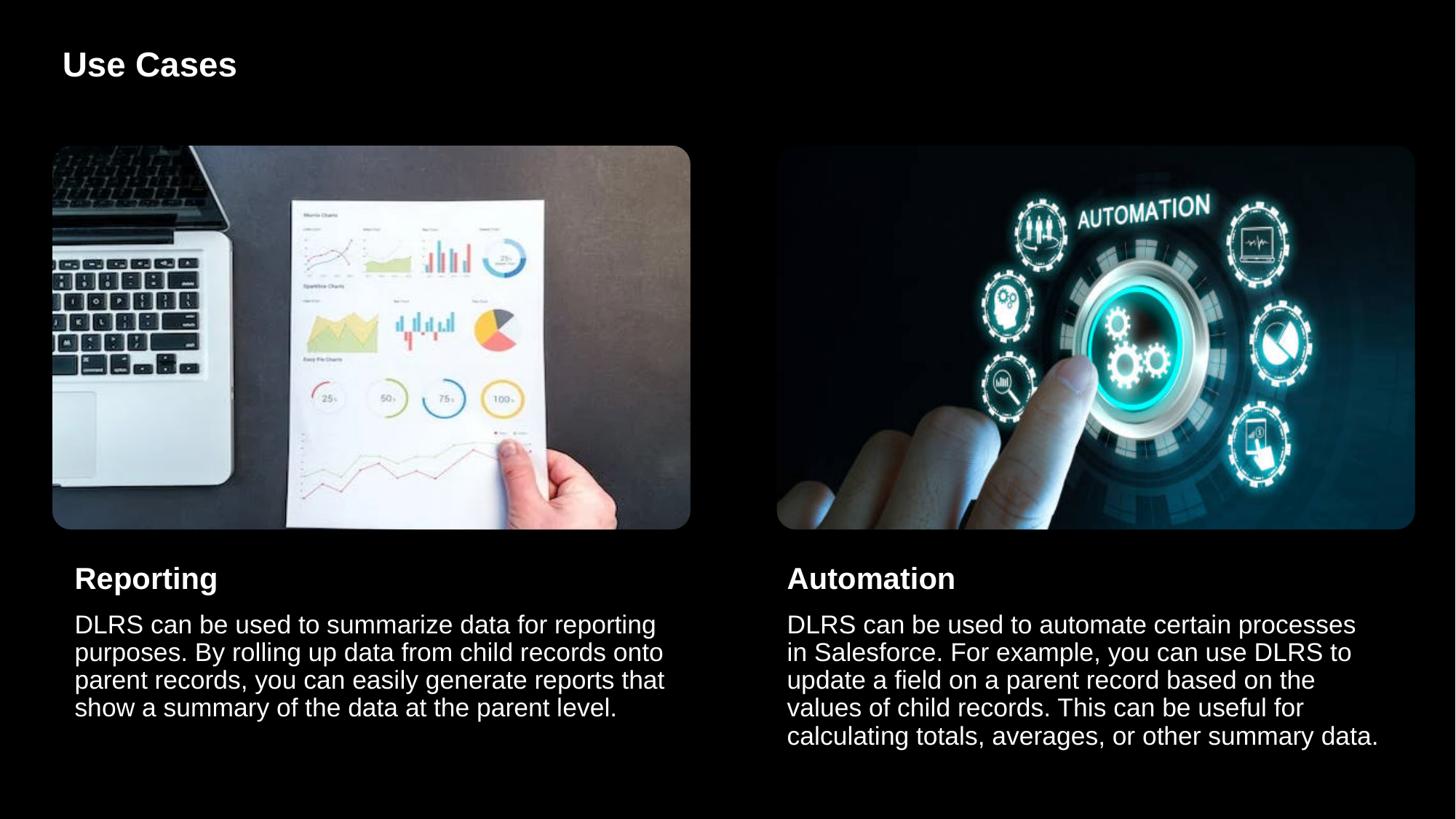

# Use Cases

Reporting
DLRS can be used to summarize data for reporting purposes. By rolling up data from child records onto parent records, you can easily generate reports that show a summary of the data at the parent level.
Automation
DLRS can be used to automate certain processes in Salesforce. For example, you can use DLRS to update a field on a parent record based on the values of child records. This can be useful for calculating totals, averages, or other summary data.